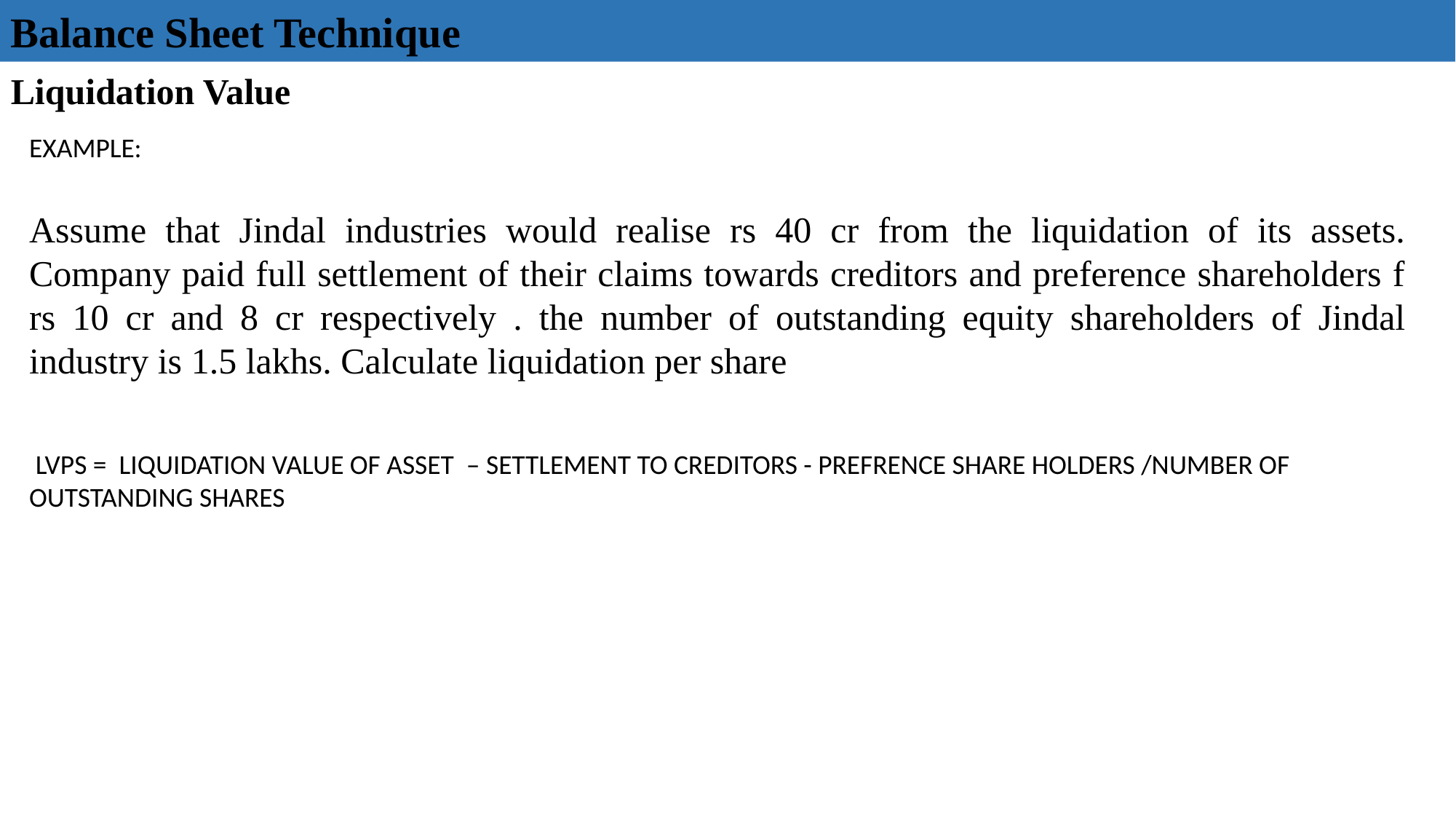

Balance Sheet Technique

Liquidation Value

EXAMPLE:

Assume that Jindal industries would realise rs 40 cr from the liquidation of its assets. Company paid full settlement of their claims towards creditors and preference shareholders f rs 10 cr and 8 cr respectively . the number of outstanding equity shareholders of Jindal industry is 1.5 lakhs. Calculate liquidation per share

 LVPS =  LIQUIDATION VALUE OF ASSET  – SETTLEMENT TO CREDITORS - PREFRENCE SHARE HOLDERS /NUMBER OF OUTSTANDING SHARES